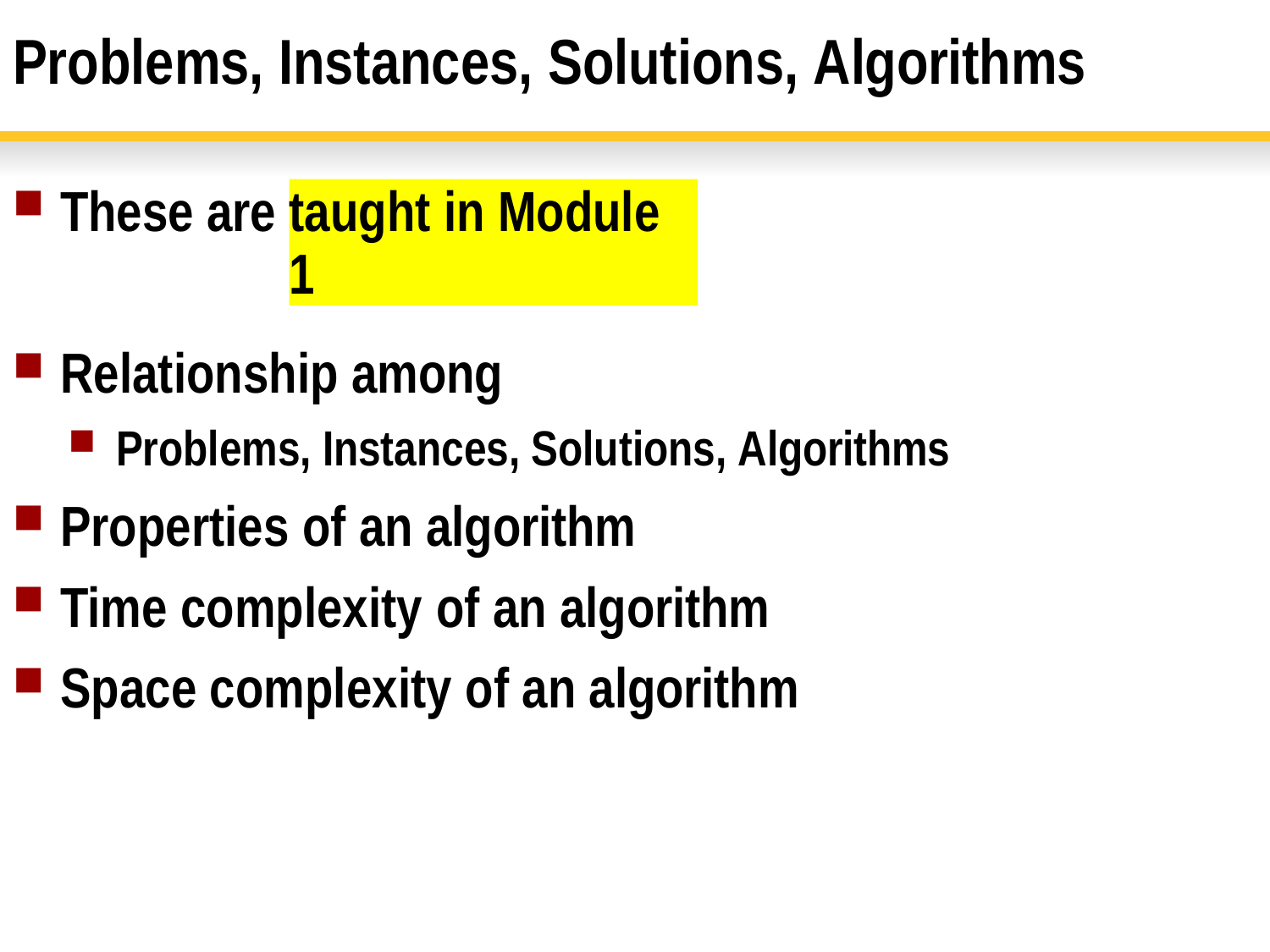

# Problems, Instances, Solutions, Algorithms
These are
taught in Module 1
Relationship among
Problems, Instances, Solutions, Algorithms
Properties of an algorithm
Time complexity of an algorithm
Space complexity of an algorithm